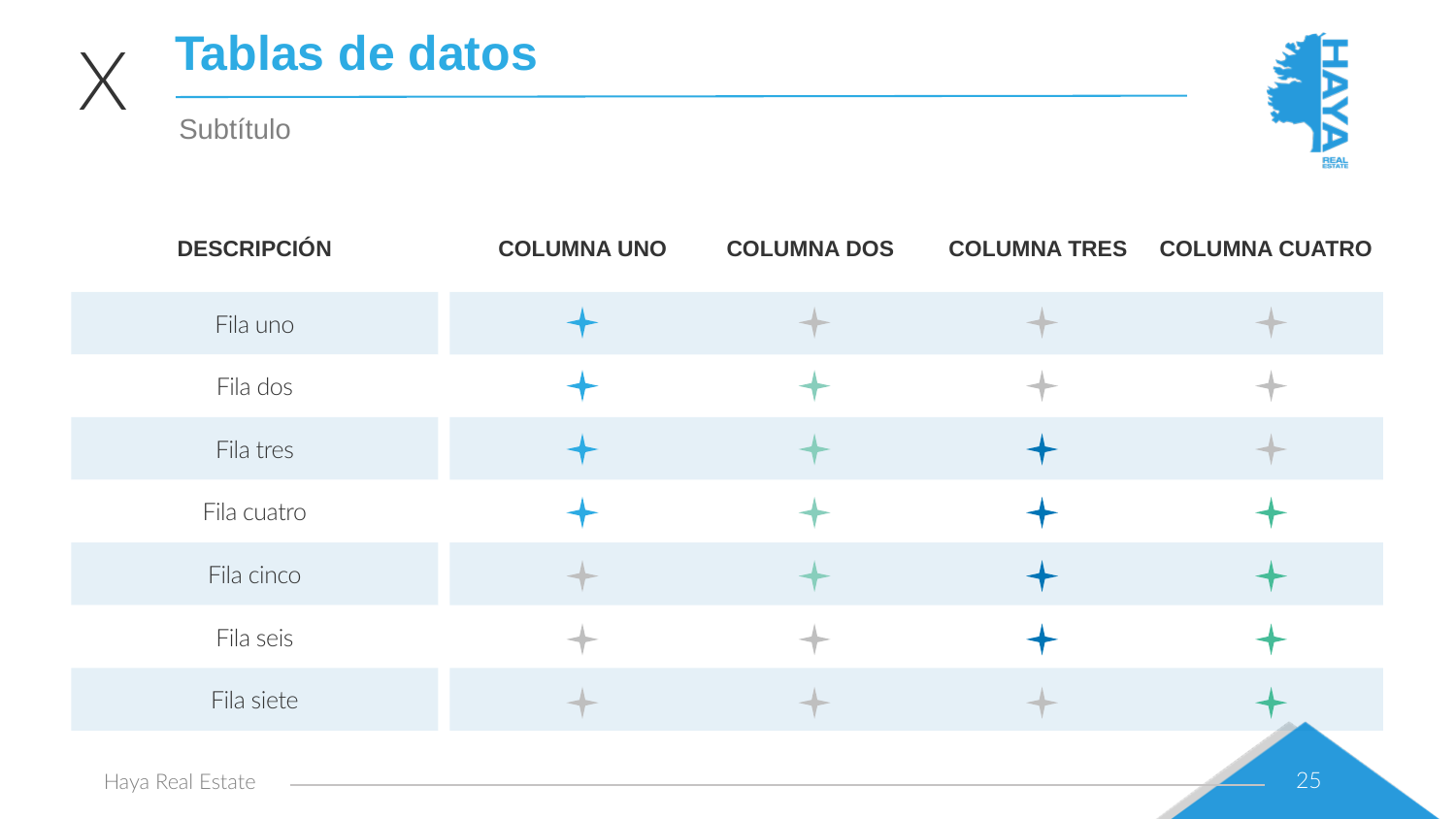

# Tablas de datos
X
Subtítulo
COLUMNA CUATRO
COLUMNA TRES
COLUMNA DOS
DESCRIPCIÓN
COLUMNA UNO
Fila uno

Fila dos

Fila tres

Fila cuatro

Fila cinco

Fila seis

Fila siete